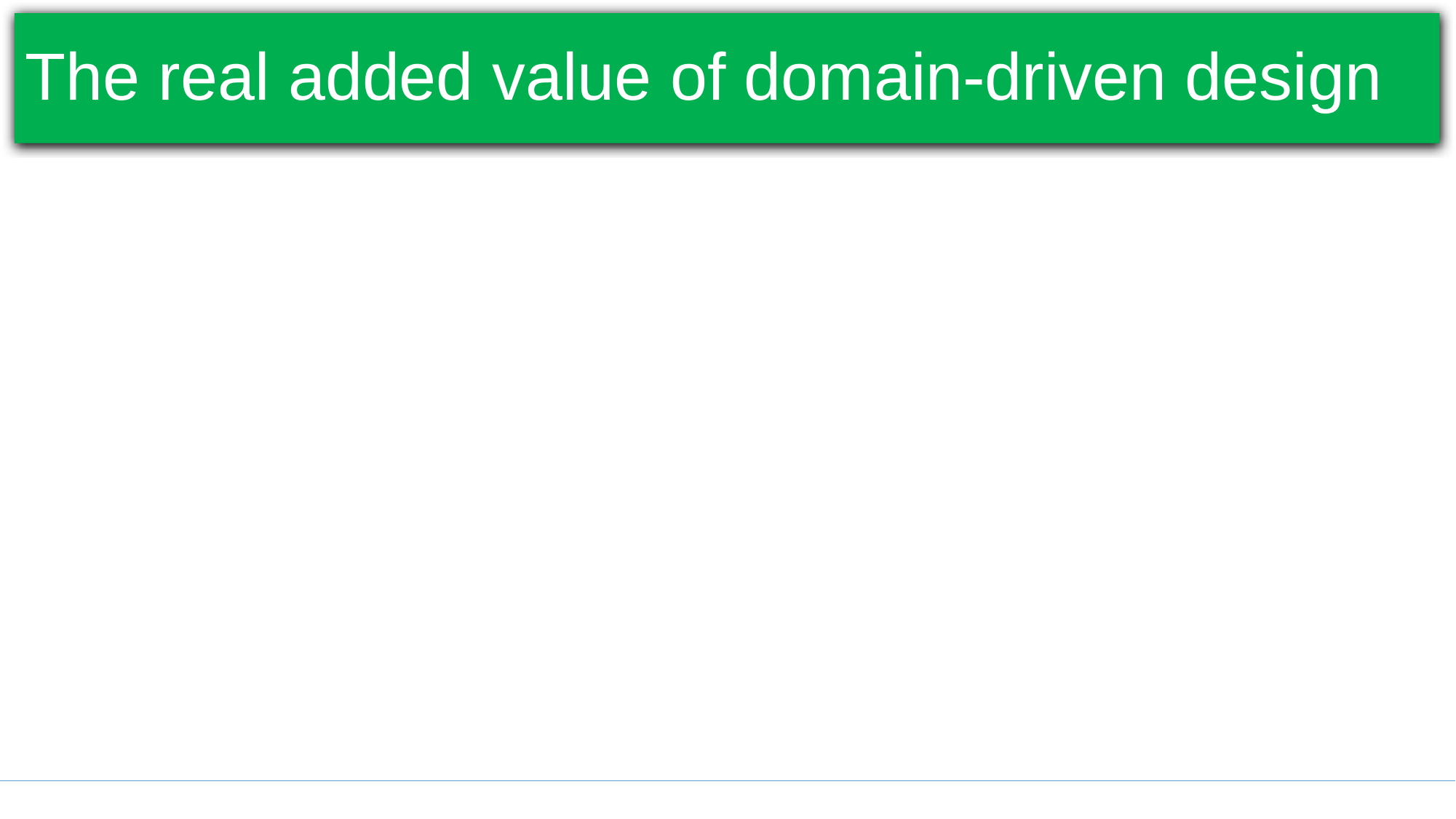

# The real added value of domain-driven design